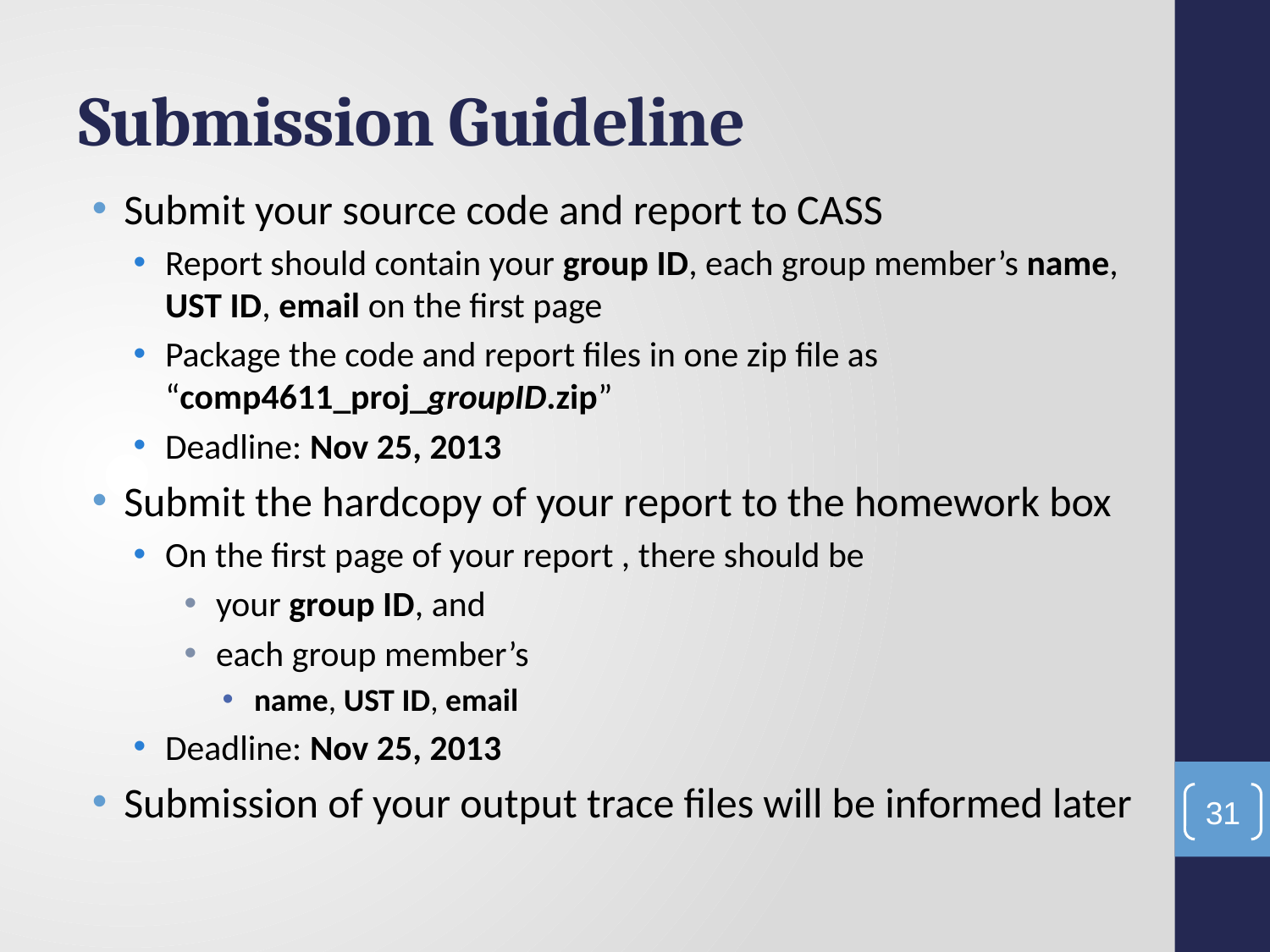

# Submission Guideline
Submit your source code and report to CASS
Report should contain your group ID, each group member’s name, UST ID, email on the first page
Package the code and report files in one zip file as “comp4611_proj_groupID.zip”
Deadline: Nov 25, 2013
Submit the hardcopy of your report to the homework box
On the first page of your report , there should be
your group ID, and
each group member’s
name, UST ID, email
Deadline: Nov 25, 2013
Submission of your output trace files will be informed later
31